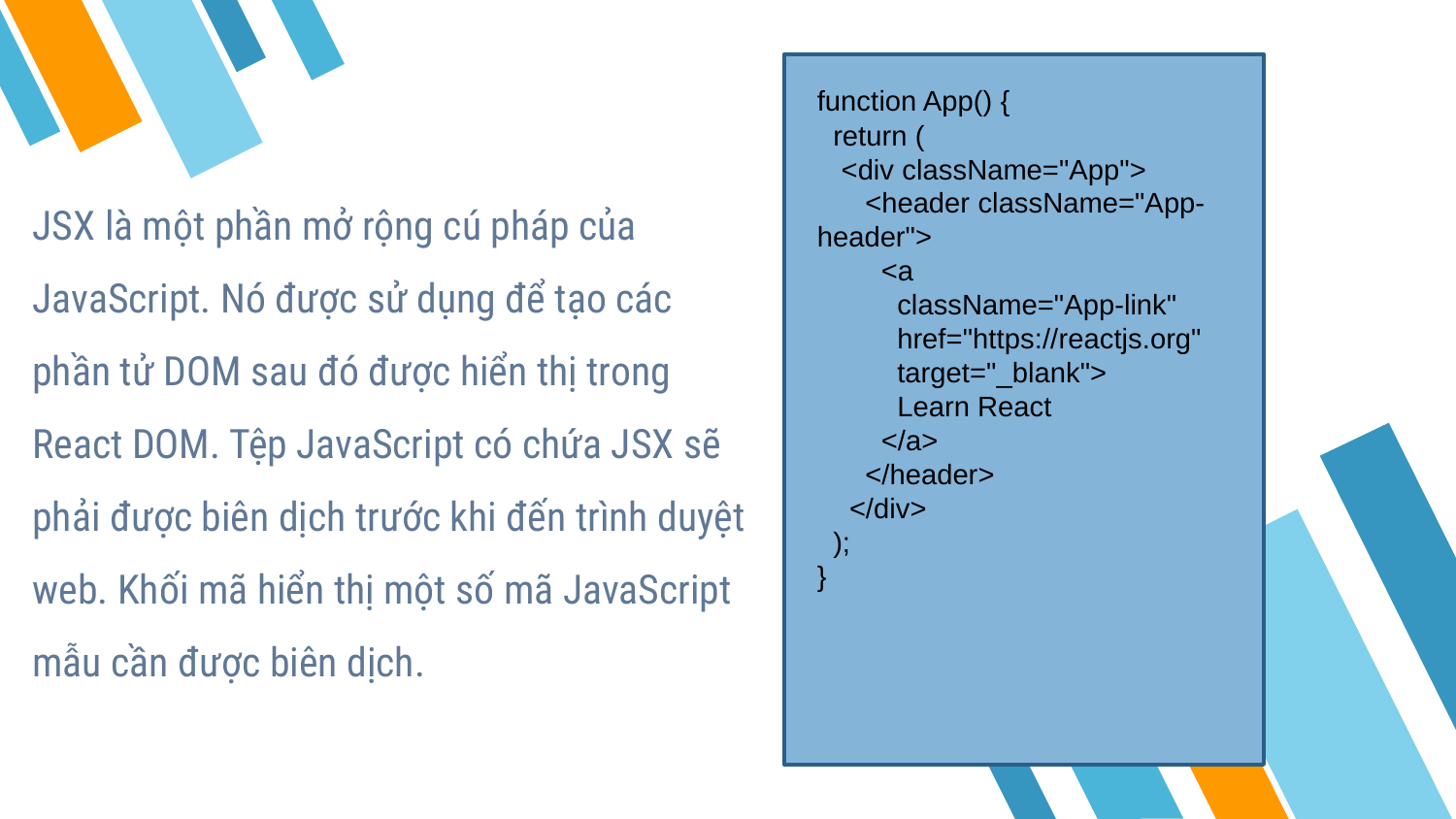

11

function App() {
  return (
   <div className="App">
      <header className="App-header">
        <a
          className="App-link"
          href="https://reactjs.org"
          target="_blank">
          Learn React
        </a>
      </header>
    </div>
  );
}
JSX là một phần mở rộng cú pháp của JavaScript. Nó được sử dụng để tạo các phần tử DOM sau đó được hiển thị trong React DOM. Tệp JavaScript có chứa JSX sẽ phải được biên dịch trước khi đến trình duyệt web. Khối mã hiển thị một số mã JavaScript mẫu cần được biên dịch.